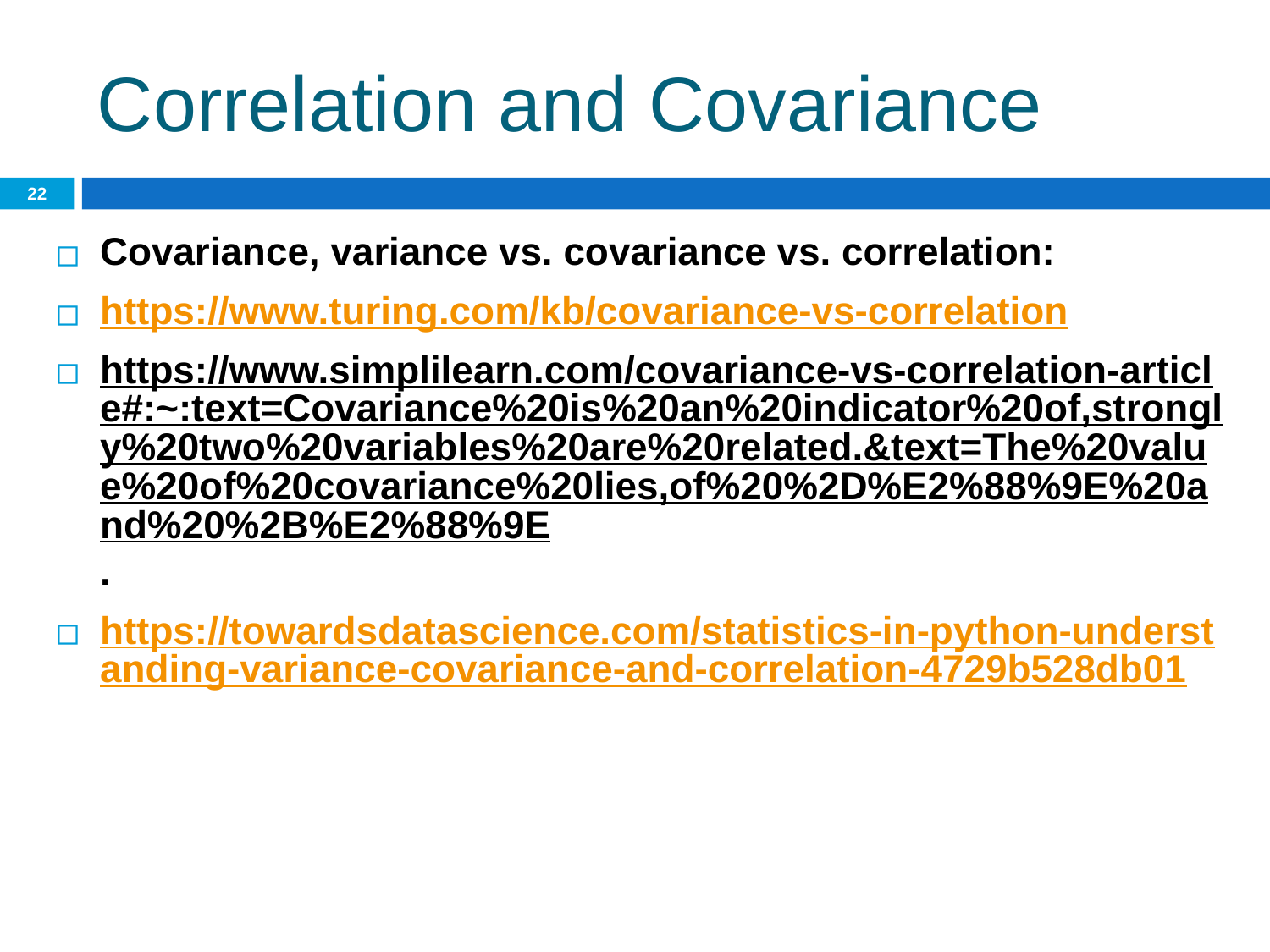

# Correlation and Covariance
22
Covariance, variance vs. covariance vs. correlation:
https://www.turing.com/kb/covariance-vs-correlation
https://www.simplilearn.com/covariance-vs-correlation-article#:~:text=Covariance%20is%20an%20indicator%20of,strongly%20two%20variables%20are%20related.&text=The%20value%20of%20covariance%20lies,of%20%2D%E2%88%9E%20and%20%2B%E2%88%9E.
https://towardsdatascience.com/statistics-in-python-understanding-variance-covariance-and-correlation-4729b528db01